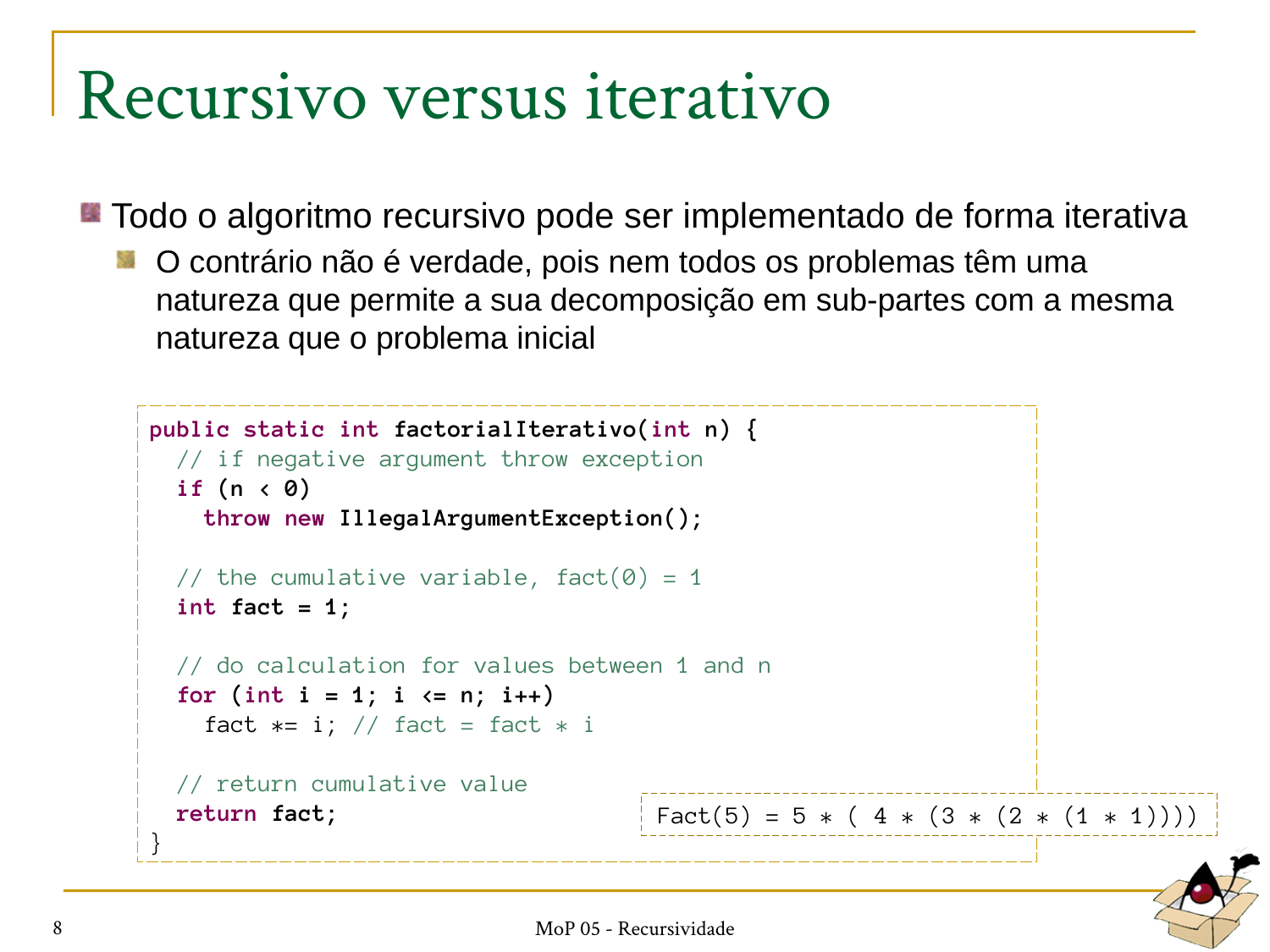

# Recursivo versus iterativo
Todo o algoritmo recursivo pode ser implementado de forma iterativa
O contrário não é verdade, pois nem todos os problemas têm uma natureza que permite a sua decomposição em sub-partes com a mesma natureza que o problema inicial
public static int factorialIterativo(int n) {
  // if negative argument throw exception
  if (n < 0)
    throw new IllegalArgumentException();

  // the cumulative variable, fact(0) = 1
  int fact = 1;

  // do calculation for values between 1 and n
  for (int i = 1; i <= n; i++)
    fact *= i; // fact = fact * i

  // return cumulative value
  return fact;
}
Fact(5) = 5 * ( 4 * (3 * (2 * (1 * 1))))
MoP 05 - Recursividade